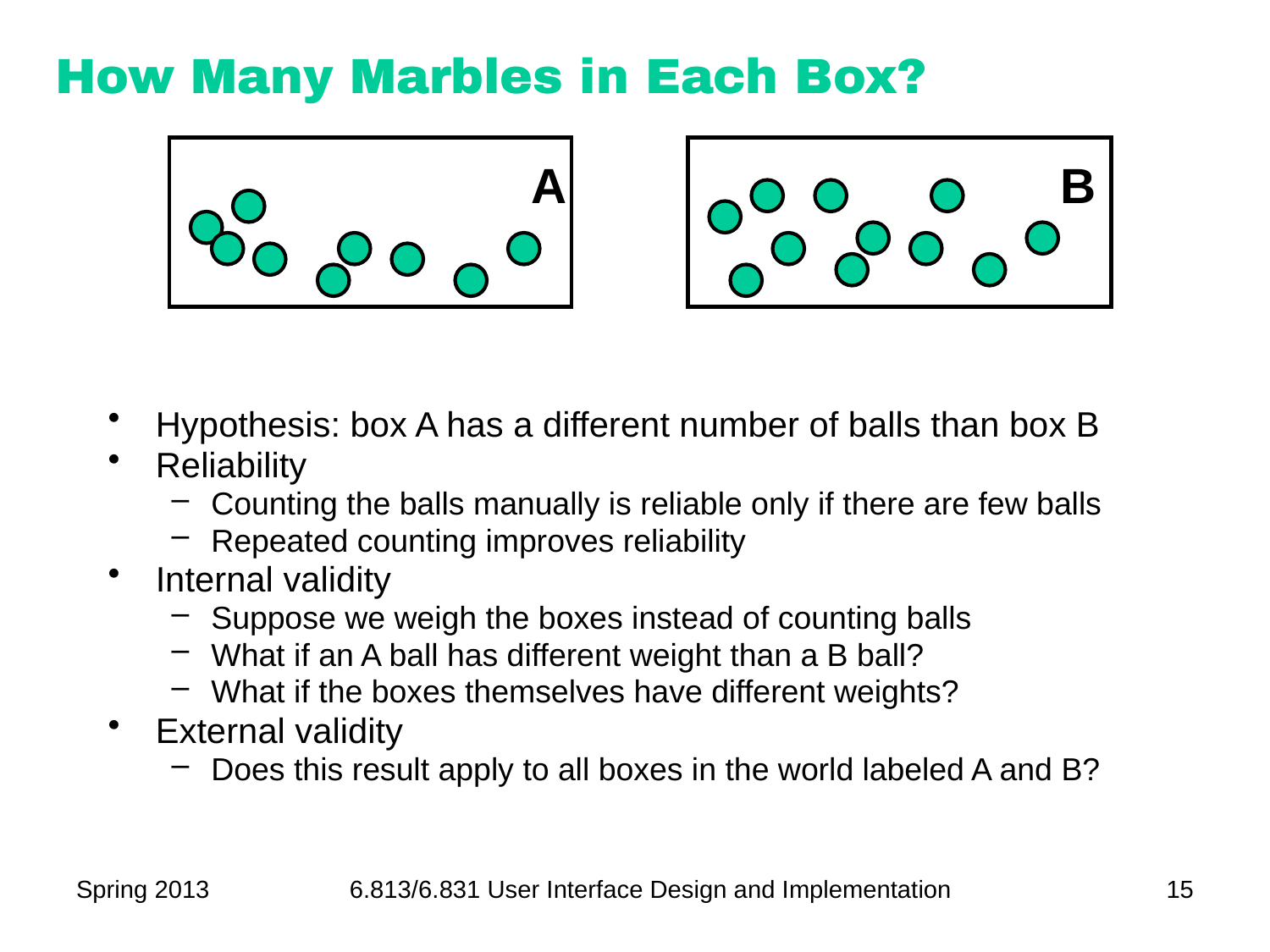

# How Many Marbles in Each Box?

A
B

Hypothesis: box A has a different number of balls than box B
Reliability
Counting the balls manually is reliable only if there are few balls
Repeated counting improves reliability
Internal validity
Suppose we weigh the boxes instead of counting balls
What if an A ball has different weight than a B ball?
What if the boxes themselves have different weights?
External validity
Does this result apply to all boxes in the world labeled A and B?

Spring 2013
6.813/6.831 User Interface Design and Implementation
15